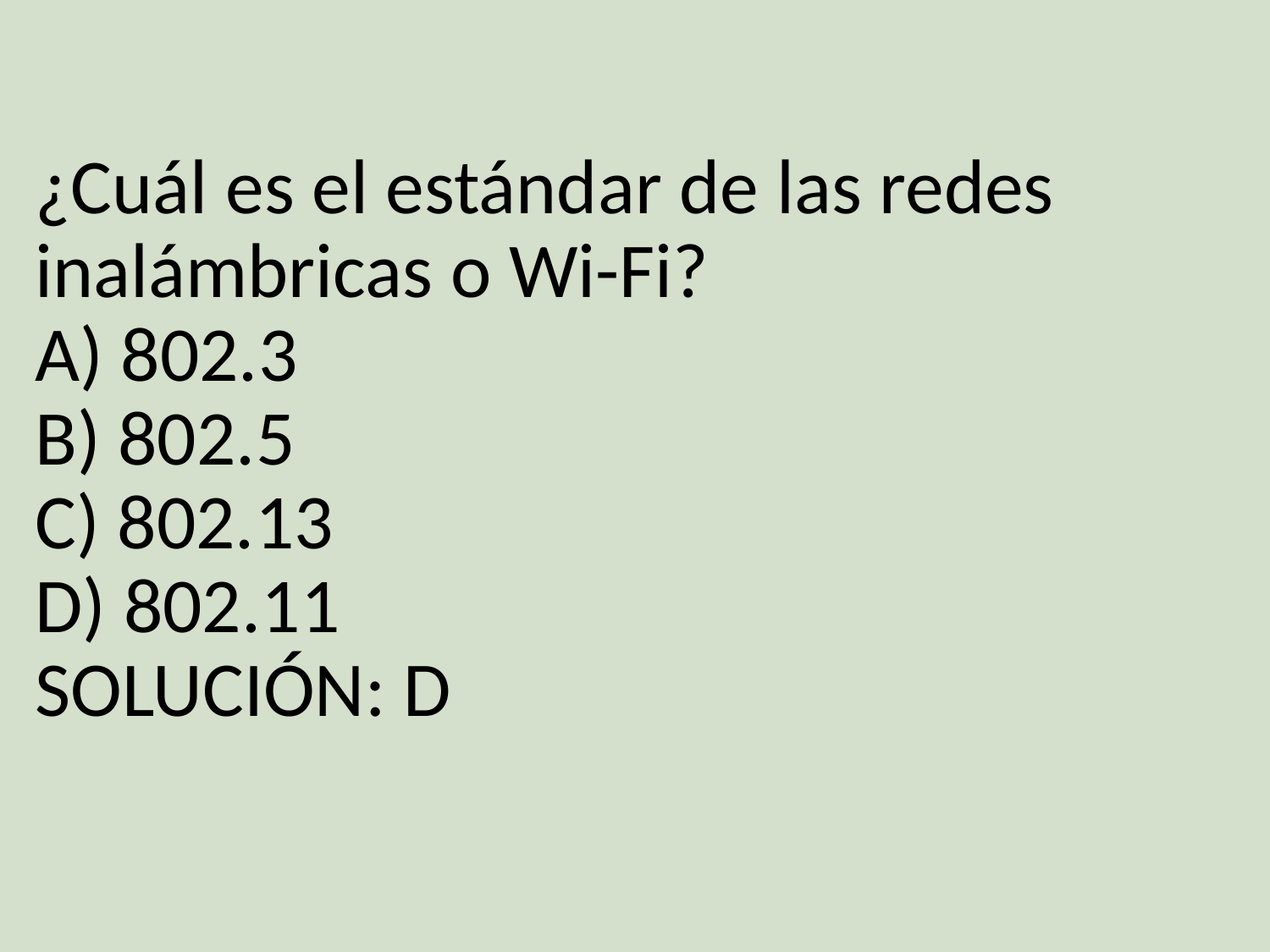

# ¿Cuál es el estándar de las redes inalámbricas o Wi-Fi? A) 802.3 B) 802.5 C) 802.13 D) 802.11 SOLUCIÓN: D